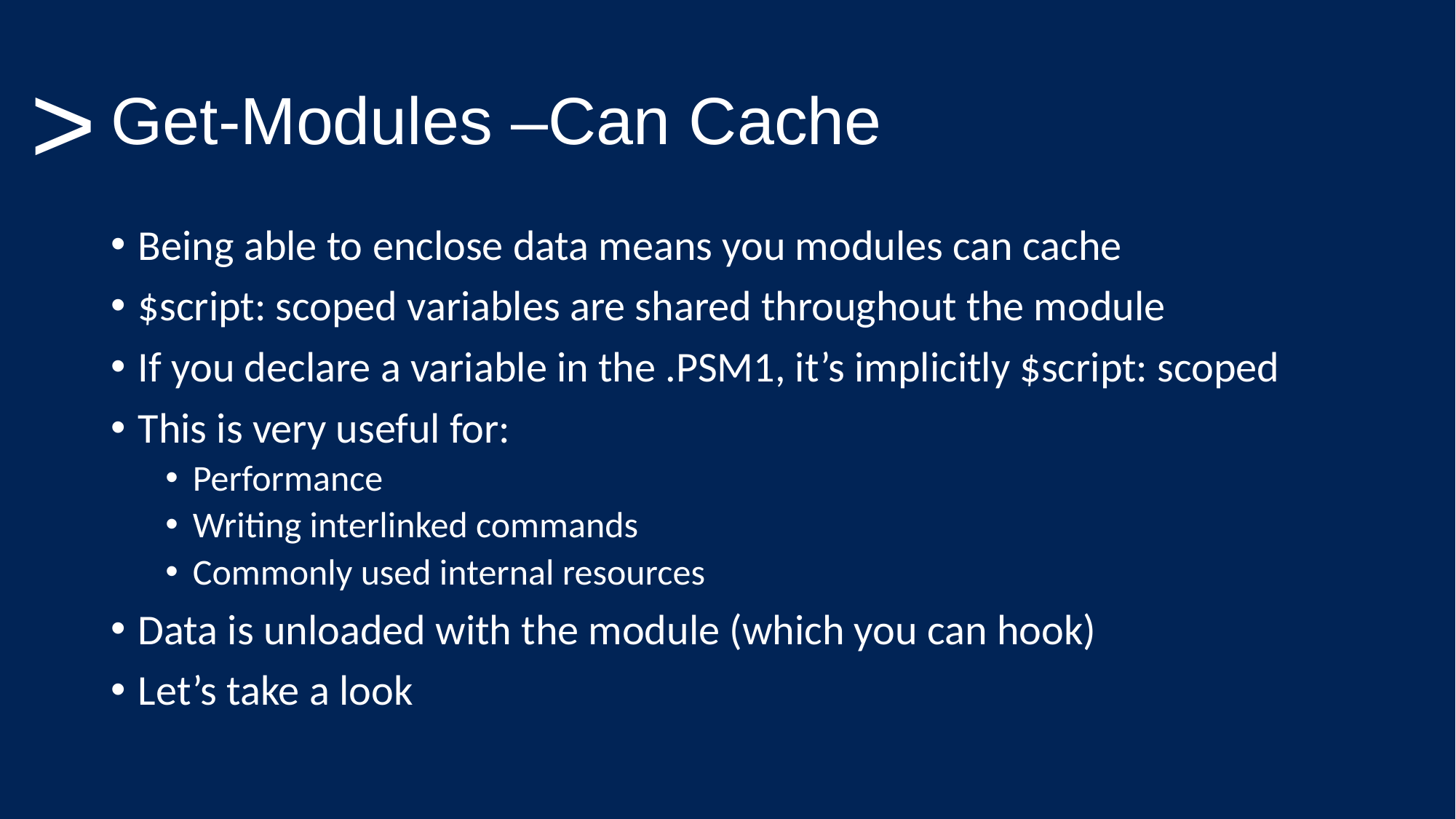

# Get-Modules –Can Cache
>
Being able to enclose data means you modules can cache
$script: scoped variables are shared throughout the module
If you declare a variable in the .PSM1, it’s implicitly $script: scoped
This is very useful for:
Performance
Writing interlinked commands
Commonly used internal resources
Data is unloaded with the module (which you can hook)
Let’s take a look